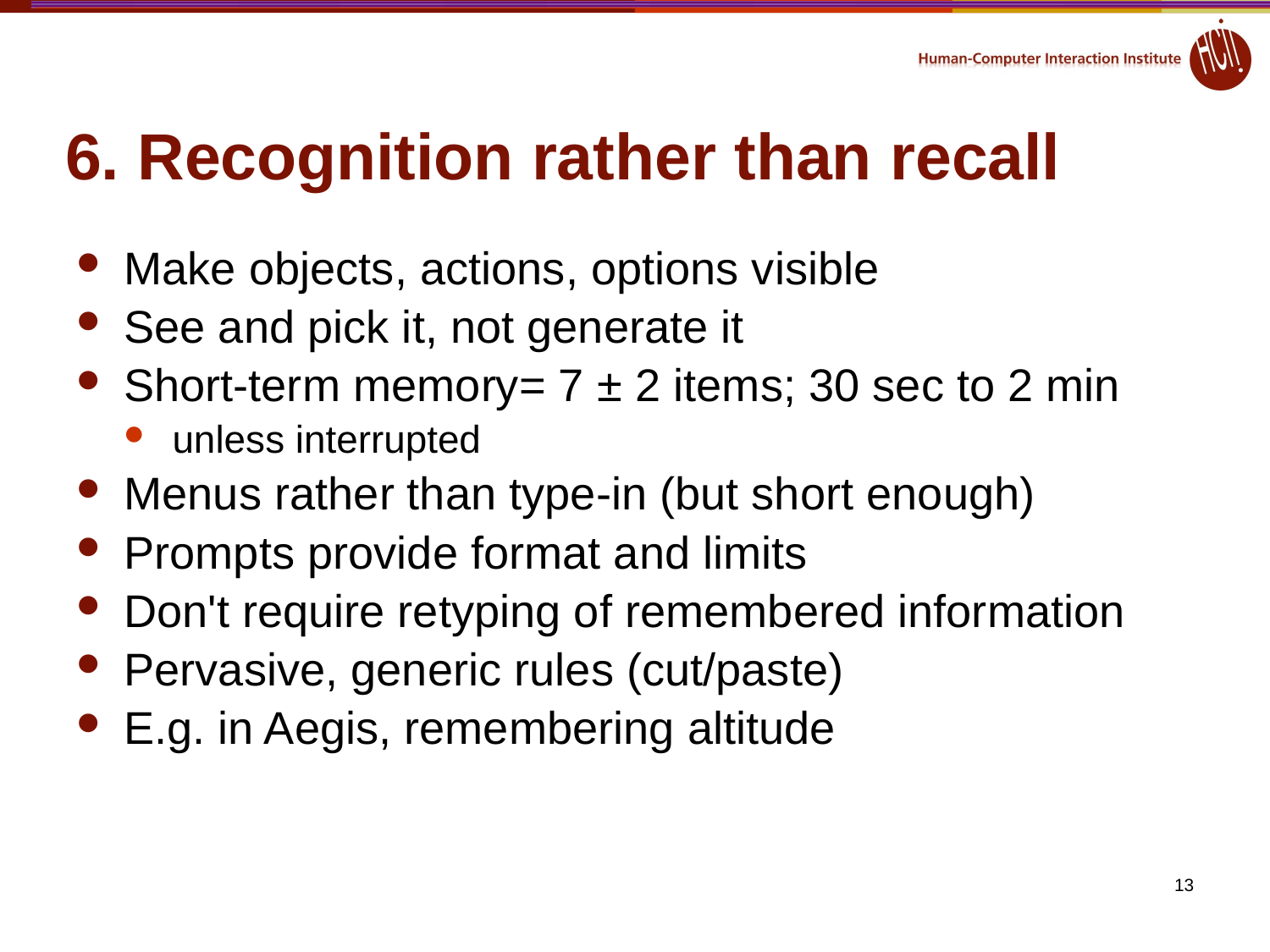

# 6. Recognition rather than recall
Make objects, actions, options visible
See and pick it, not generate it
Short-term memory= 7 ± 2 items; 30 sec to 2 min
unless interrupted
Menus rather than type-in (but short enough)
Prompts provide format and limits
Don't require retyping of remembered information
Pervasive, generic rules (cut/paste)
E.g. in Aegis, remembering altitude
13